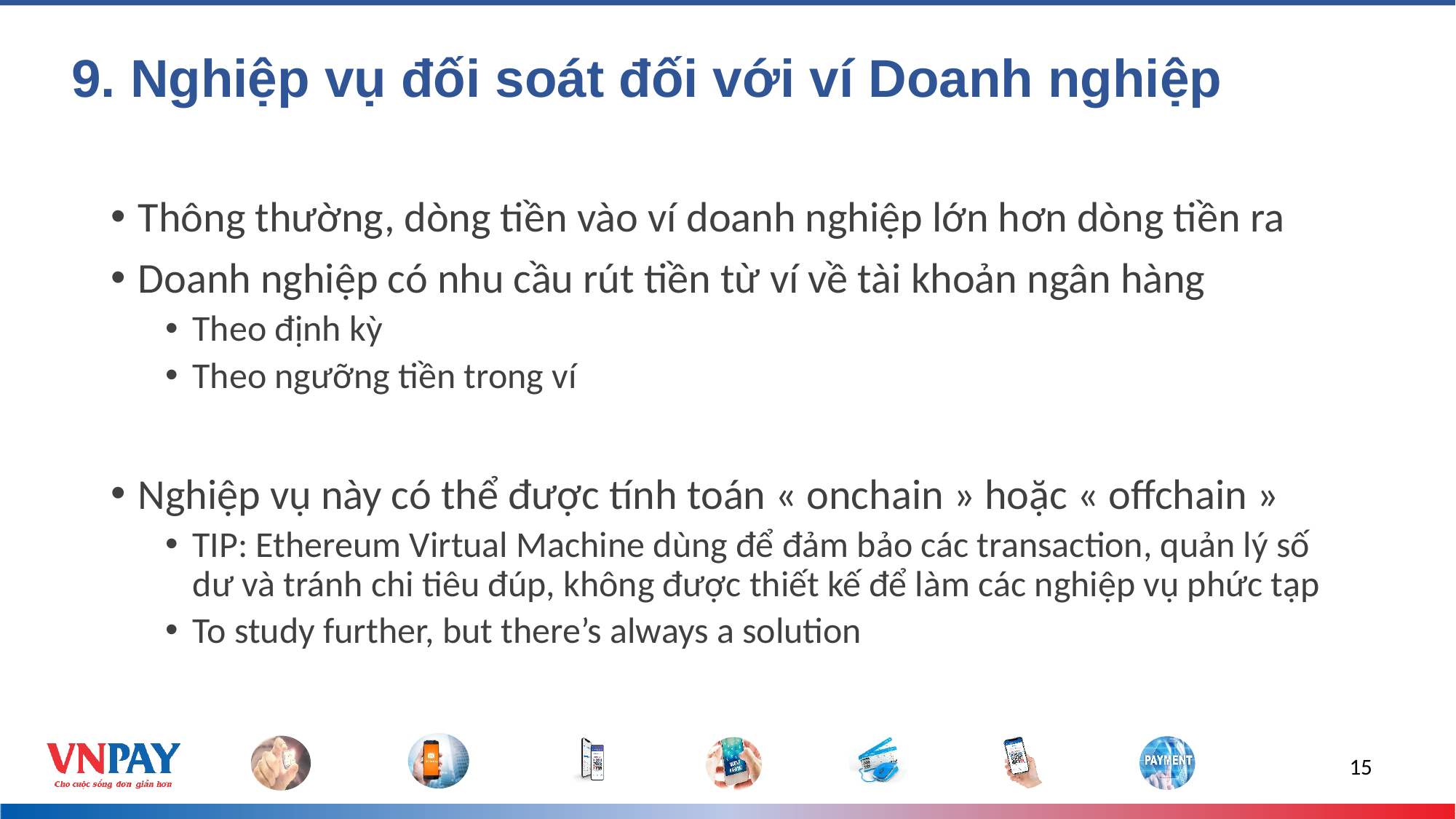

# 9. Nghiệp vụ đối soát đối với ví Doanh nghiệp
Thông thường, dòng tiền vào ví doanh nghiệp lớn hơn dòng tiền ra
Doanh nghiệp có nhu cầu rút tiền từ ví về tài khoản ngân hàng
Theo định kỳ
Theo ngưỡng tiền trong ví

Nghiệp vụ này có thể được tính toán « onchain » hoặc « offchain »
TIP: Ethereum Virtual Machine dùng để đảm bảo các transaction, quản lý số dư và tránh chi tiêu đúp, không được thiết kế để làm các nghiệp vụ phức tạp
To study further, but there’s always a solution

15